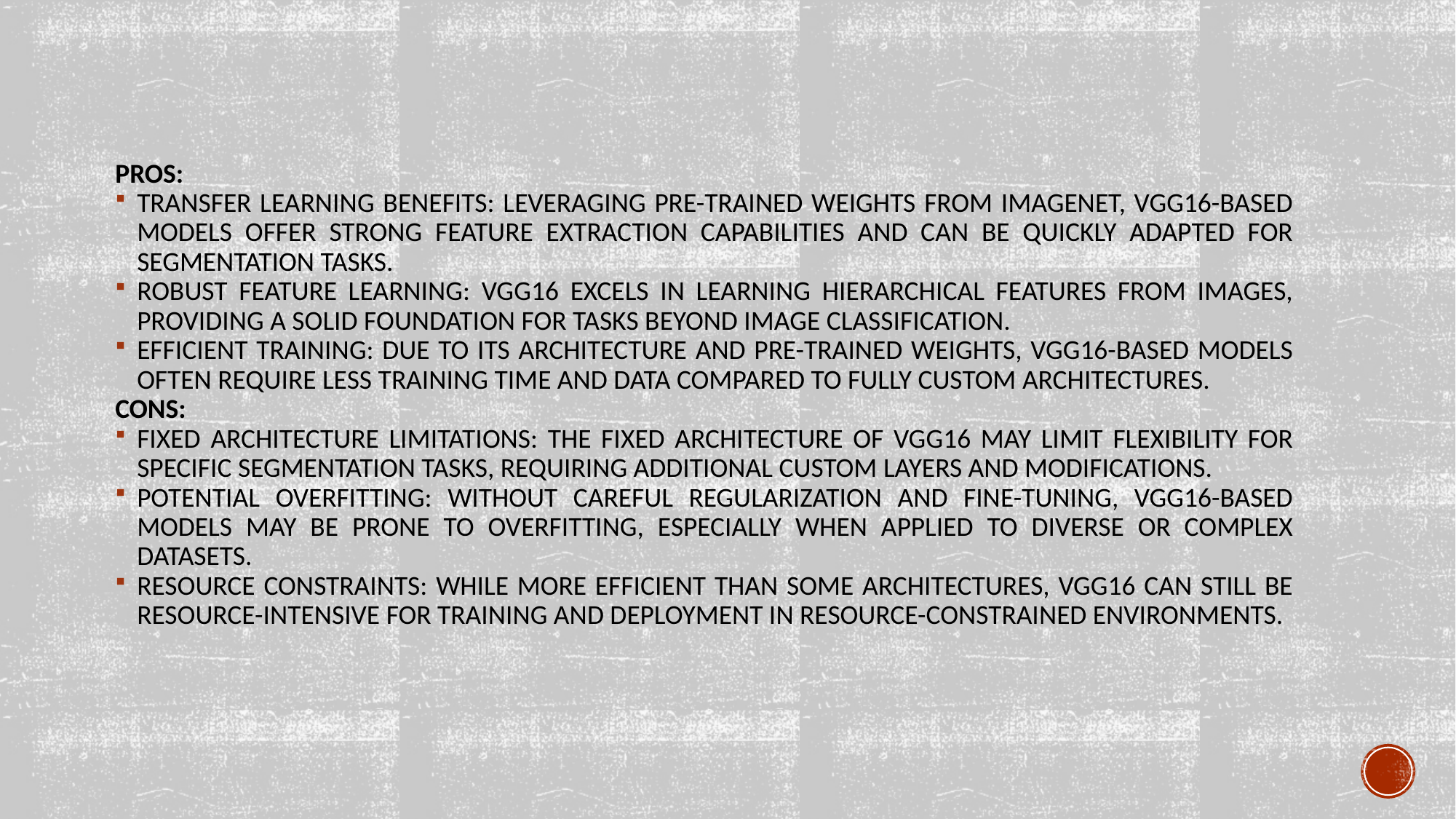

Pros:
Transfer Learning Benefits: Leveraging pre-trained weights from ImageNet, VGG16-based models offer strong feature extraction capabilities and can be quickly adapted for segmentation tasks.
Robust Feature Learning: VGG16 excels in learning hierarchical features from images, providing a solid foundation for tasks beyond image classification.
Efficient Training: Due to its architecture and pre-trained weights, VGG16-based models often require less training time and data compared to fully custom architectures.
Cons:
Fixed Architecture Limitations: The fixed architecture of VGG16 may limit flexibility for specific segmentation tasks, requiring additional custom layers and modifications.
Potential Overfitting: Without careful regularization and fine-tuning, VGG16-based models may be prone to overfitting, especially when applied to diverse or complex datasets.
Resource Constraints: While more efficient than some architectures, VGG16 can still be resource-intensive for training and deployment in resource-constrained environments.